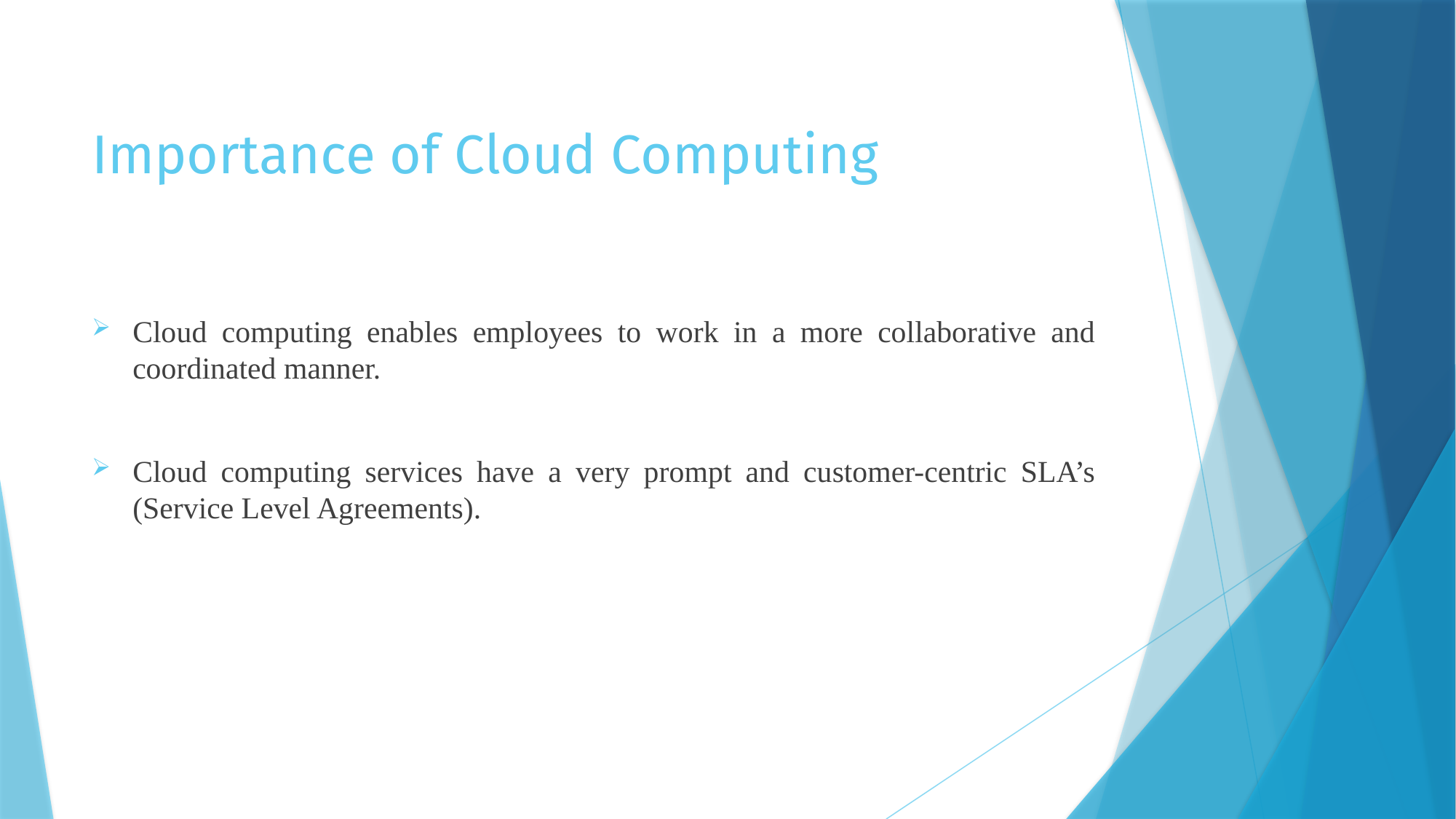

# Importance of Cloud Computing
Cloud computing enables employees to work in a more collaborative and coordinated manner.

Cloud computing services have a very prompt and customer-centric SLA’s (Service Level Agreements).